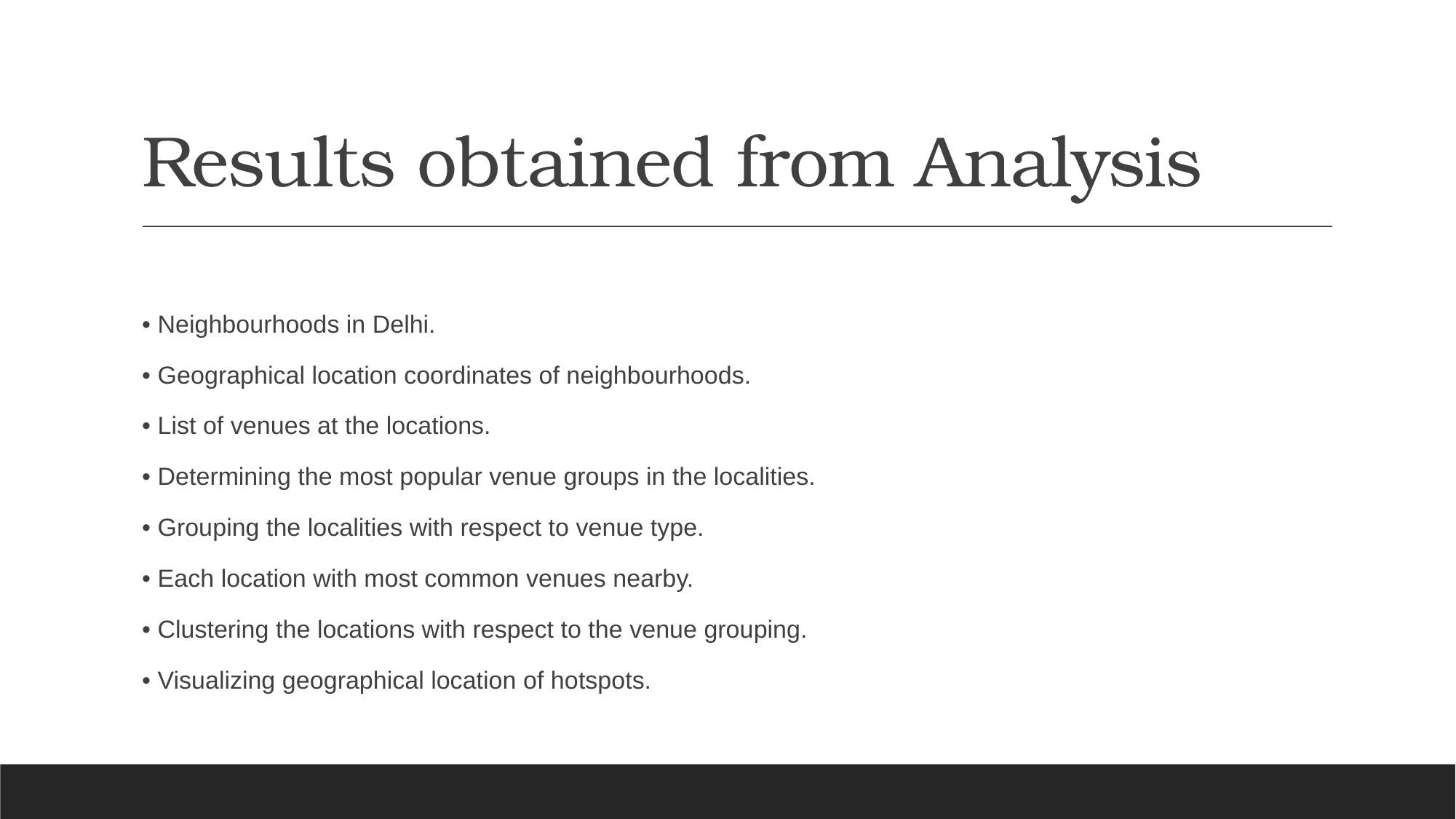

# Results obtained from Analysis

• Neighbourhoods in Delhi.
• Geographical location coordinates of neighbourhoods.
• List of venues at the locations.
• Determining the most popular venue groups in the localities.
• Grouping the localities with respect to venue type.
• Each location with most common venues nearby.
• Clustering the locations with respect to the venue grouping.
• Visualizing geographical location of hotspots.